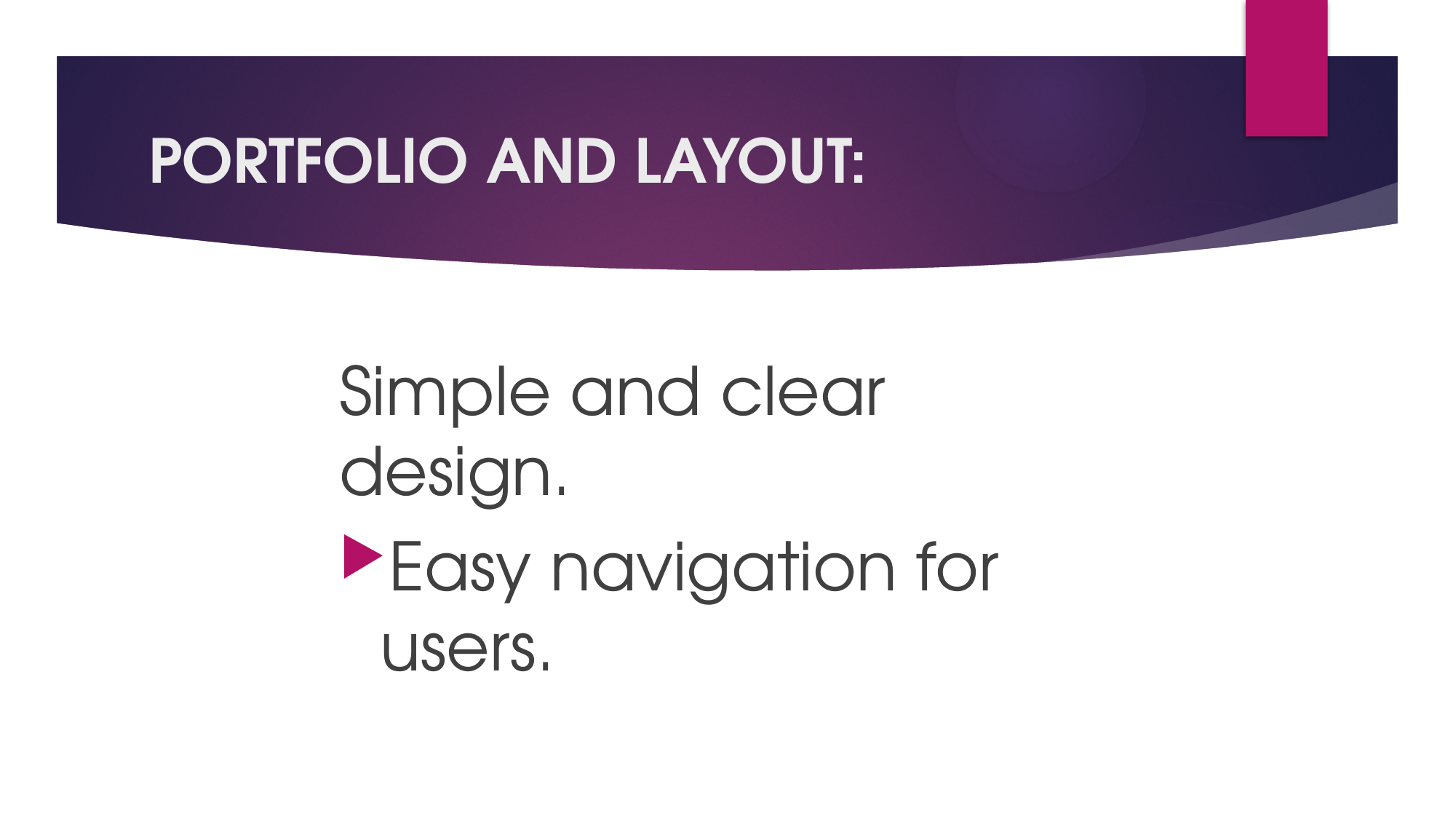

# PORTFOLIO AND LAYOUT:
Simple and clear design.
Easy navigation for users.